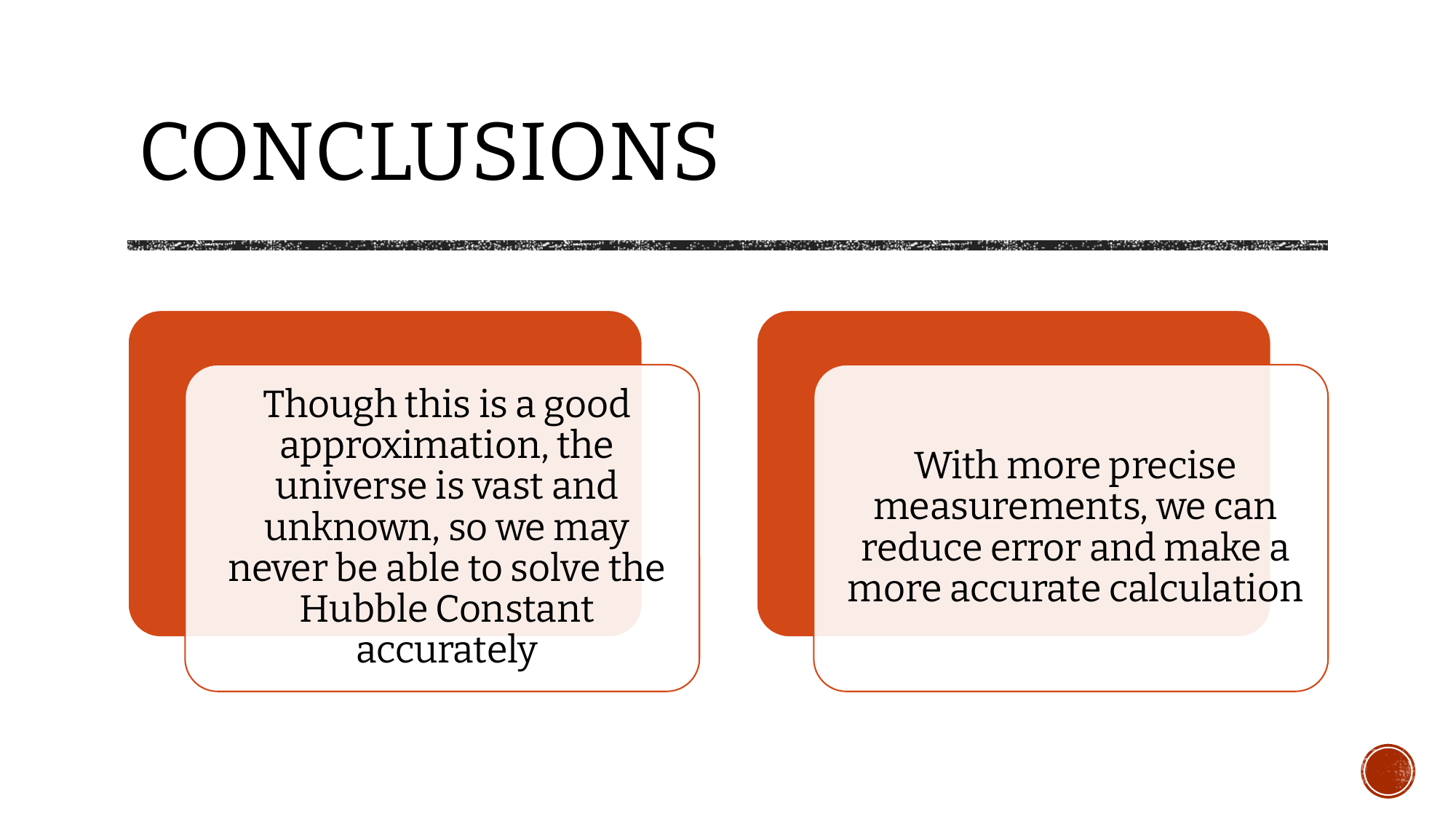

# Conclusions

Though this is a good approximation, the universe is vast and unknown, so we may never be able to solve the Hubble Constant accurately
With more precise measurements, we can reduce error and make a more accurate calculation